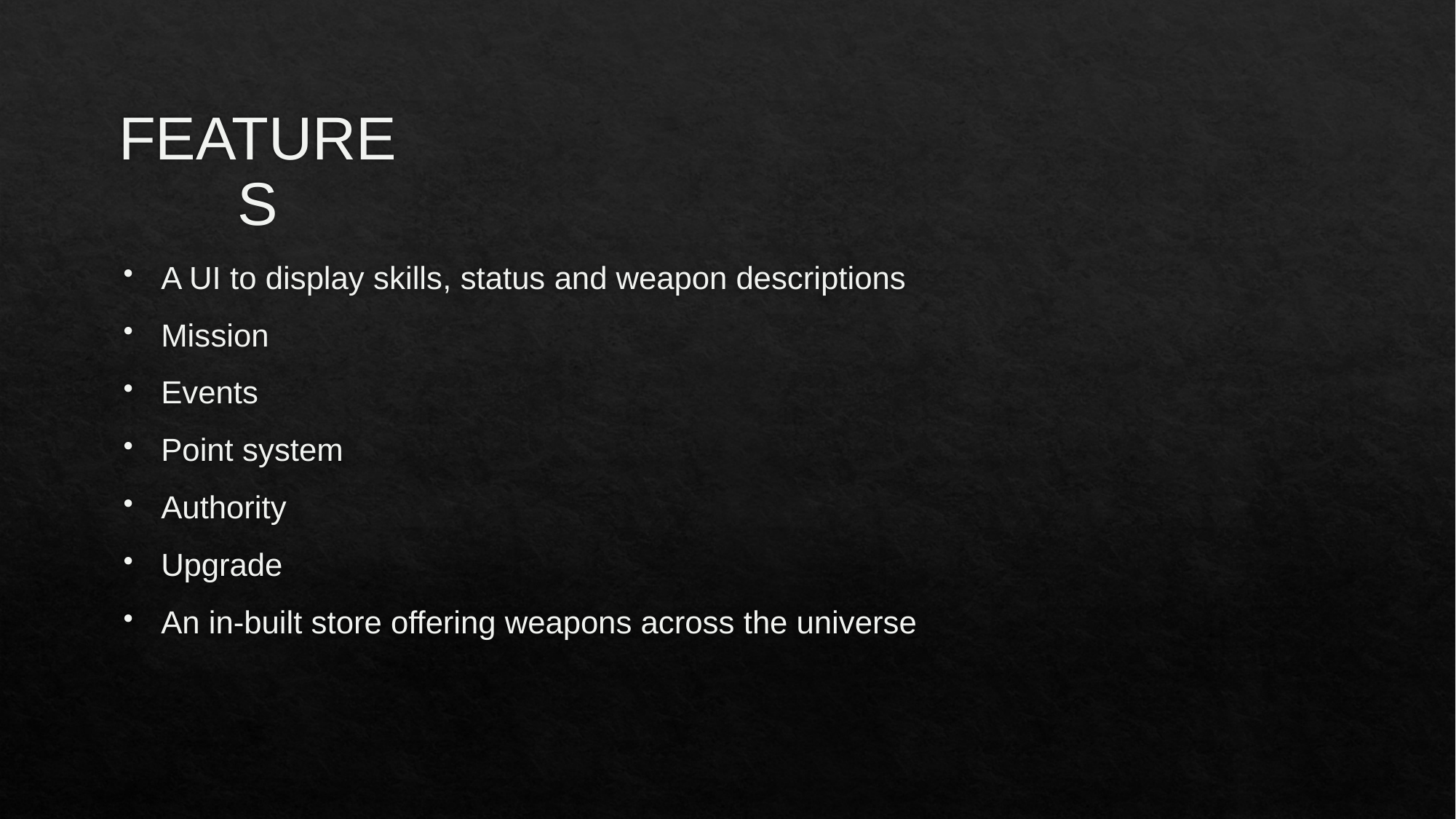

# FEATURES
A UI to display skills, status and weapon descriptions
Mission
Events
Point system
Authority
Upgrade
An in-built store offering weapons across the universe